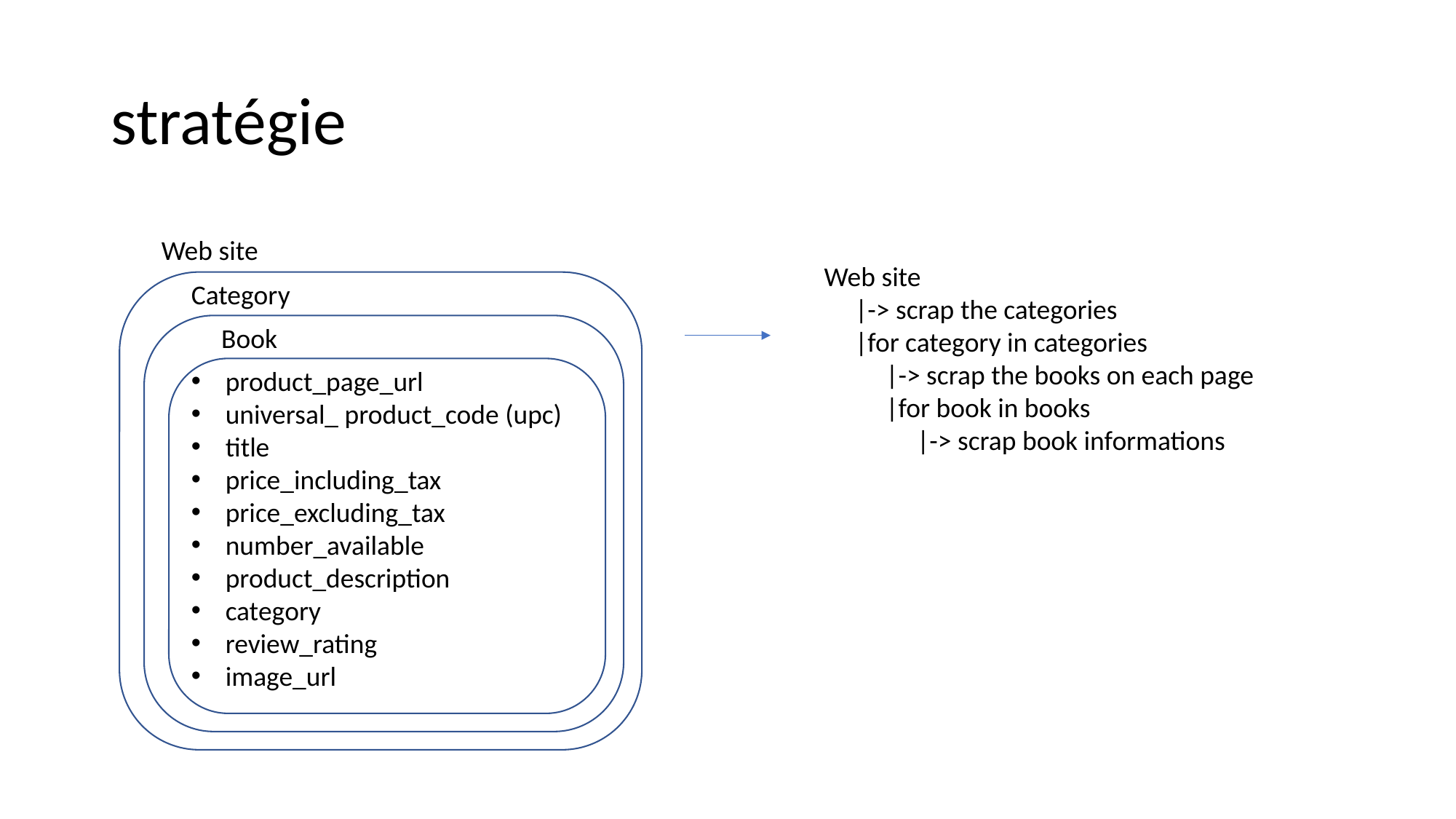

# stratégie
Web site
Web site
     |-> scrap the categories
     |for category in categories
          |-> scrap the books on each page
          |for book in books
               |-> scrap book informations

Category

Book

product_page_url
universal_ product_code (upc)
title
price_including_tax
price_excluding_tax
number_available
product_description
category
review_rating
image_url